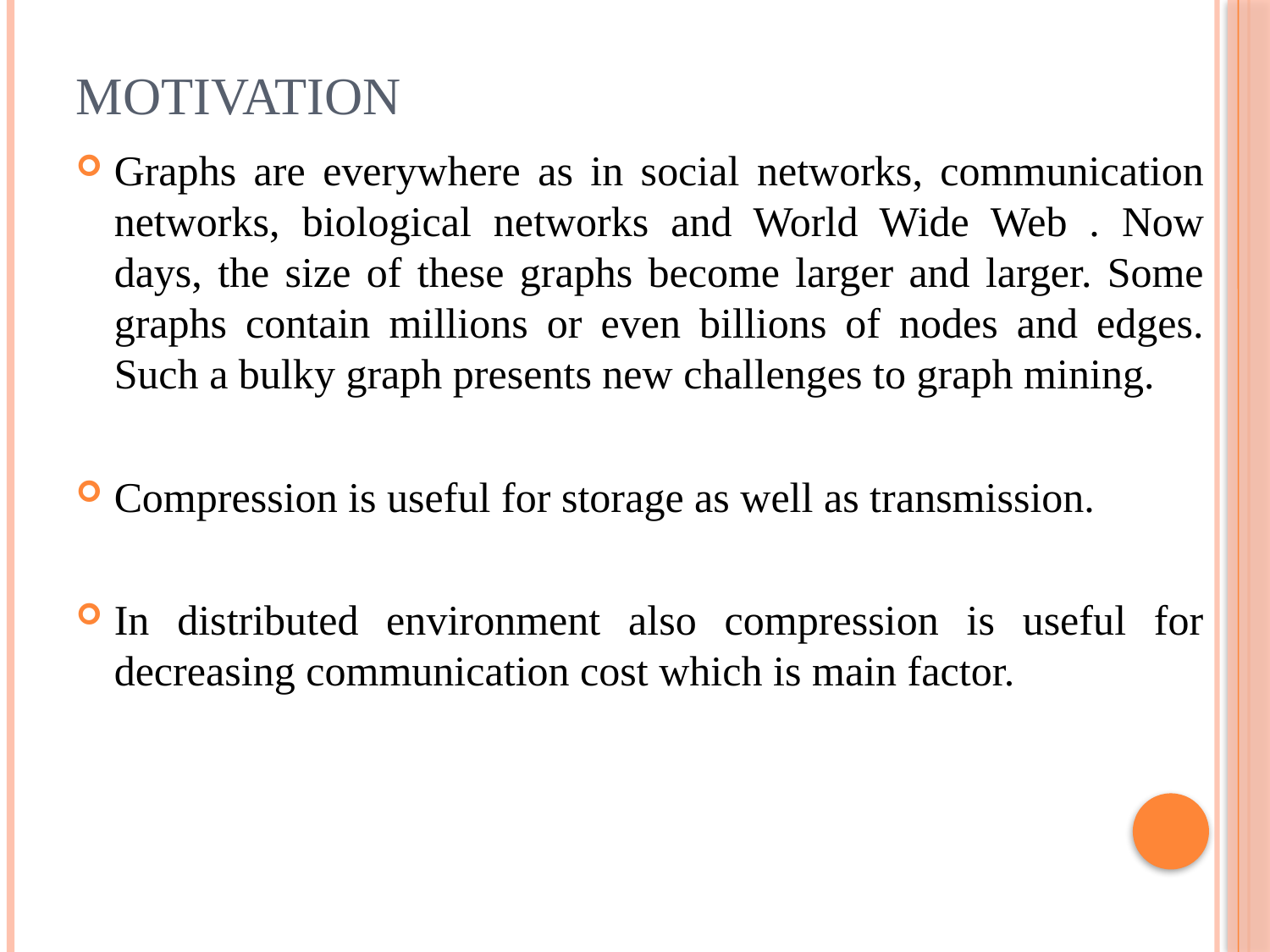

# Motivation
Graphs are everywhere as in social networks, communication networks, biological networks and World Wide Web . Now days, the size of these graphs become larger and larger. Some graphs contain millions or even billions of nodes and edges. Such a bulky graph presents new challenges to graph mining.

Compression is useful for storage as well as transmission.

In distributed environment also compression is useful for decreasing communication cost which is main factor.